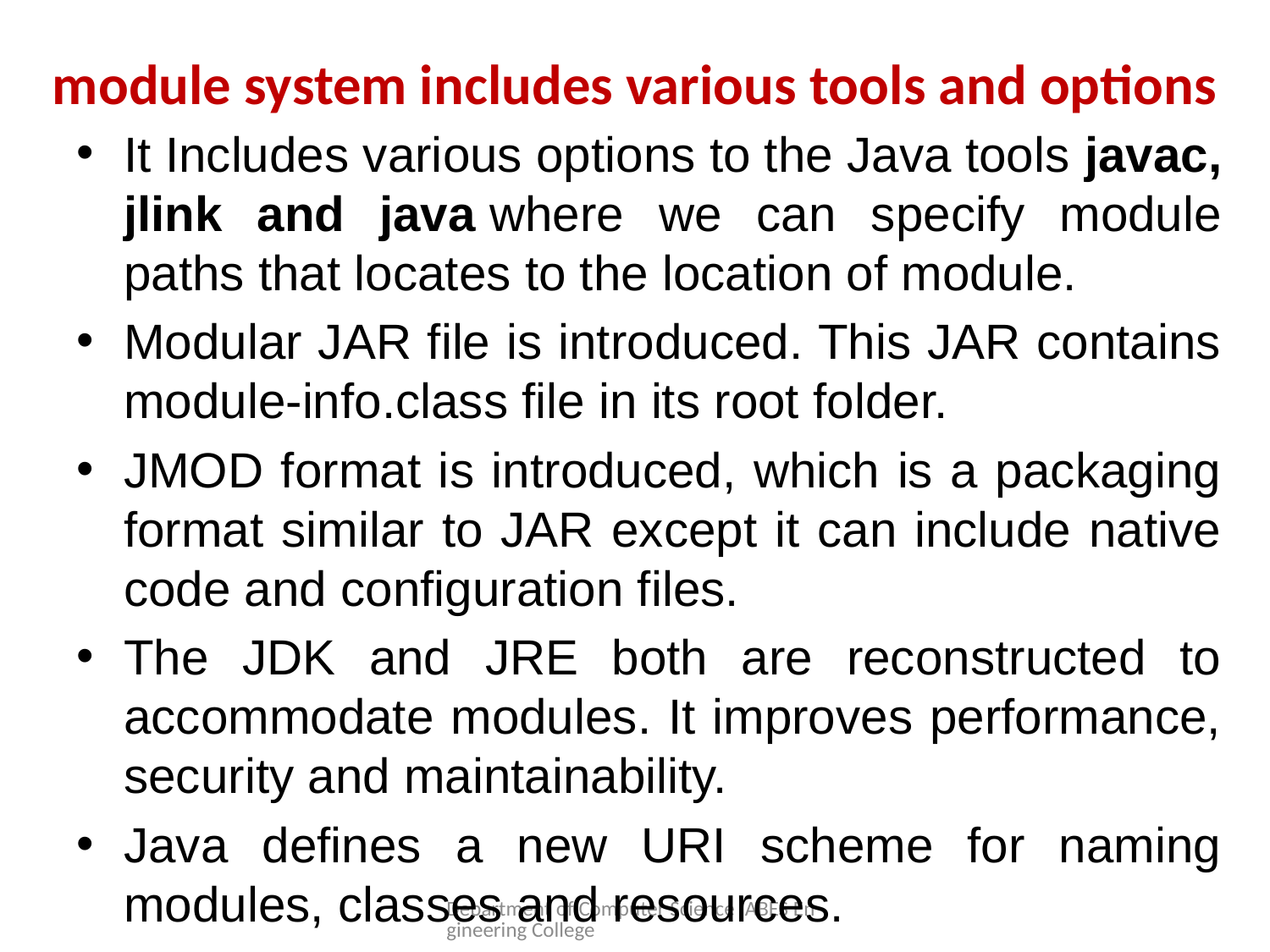

# module system includes various tools and options
It Includes various options to the Java tools javac, jlink and java where we can specify module paths that locates to the location of module.
Modular JAR file is introduced. This JAR contains module-info.class file in its root folder.
JMOD format is introduced, which is a packaging format similar to JAR except it can include native code and configuration files.
The JDK and JRE both are reconstructed to accommodate modules. It improves performance, security and maintainability.
Java defines a new URI scheme for naming modules, classes and resources.

Department of Computer Science ,ABES Engineering College